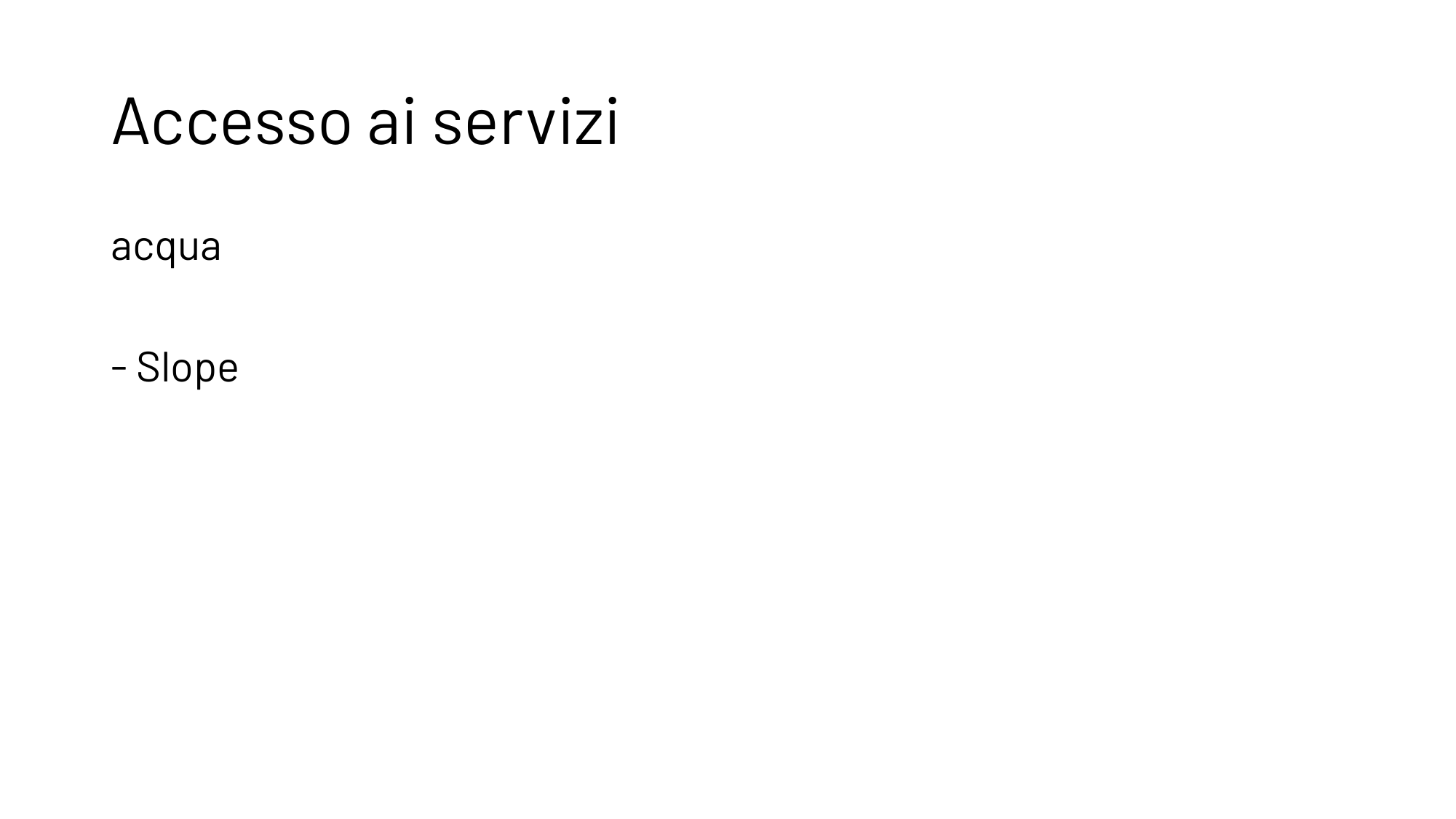

# Accesso ai servizi
acqua

- Slope